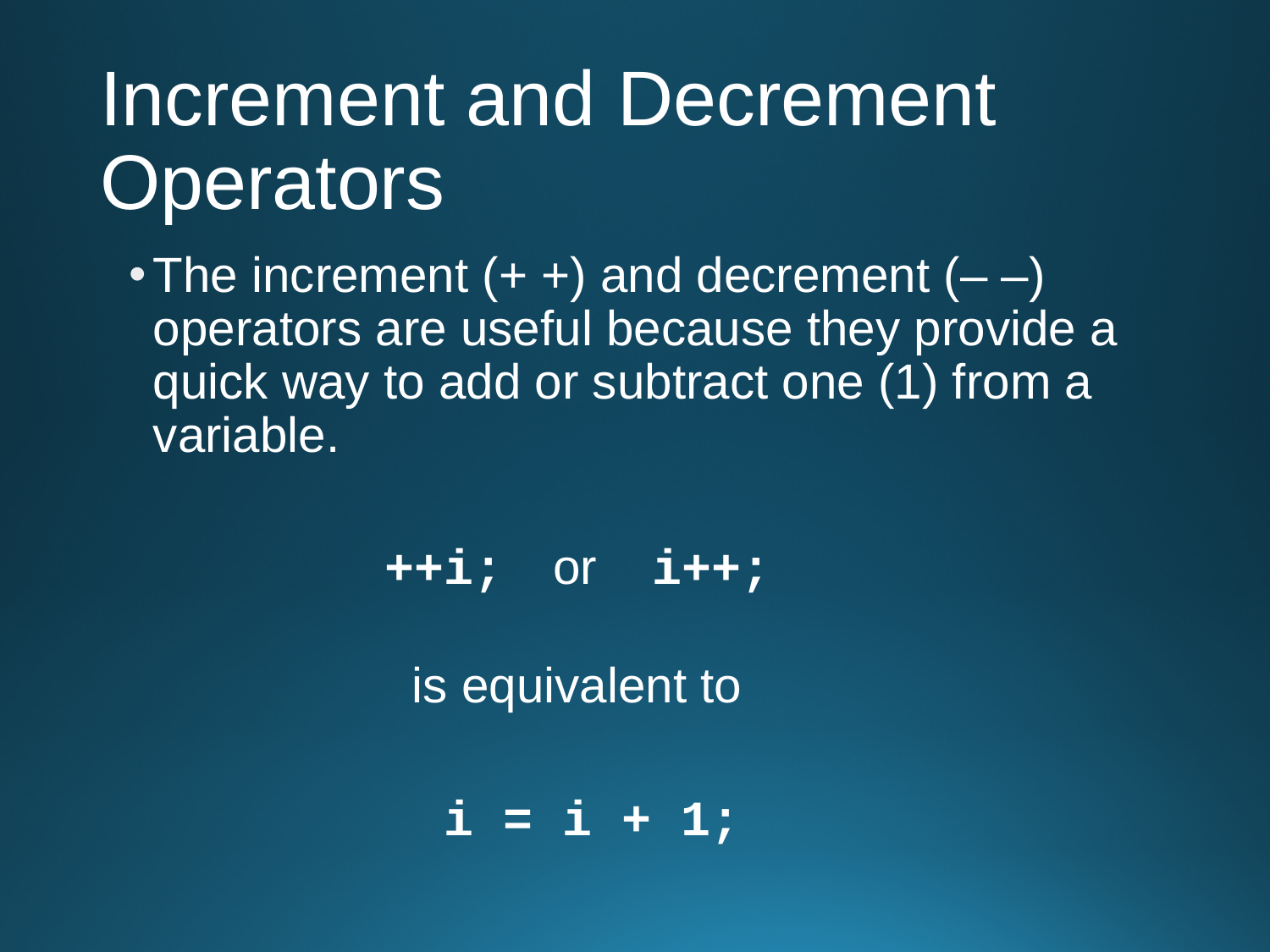

# Increment and Decrement Operators
The increment (+ +) and decrement (– –) operators are useful because they provide a quick way to add or subtract one (1) from a variable.

++i;	   or	 i++;

  is equivalent to

  i = i + 1;